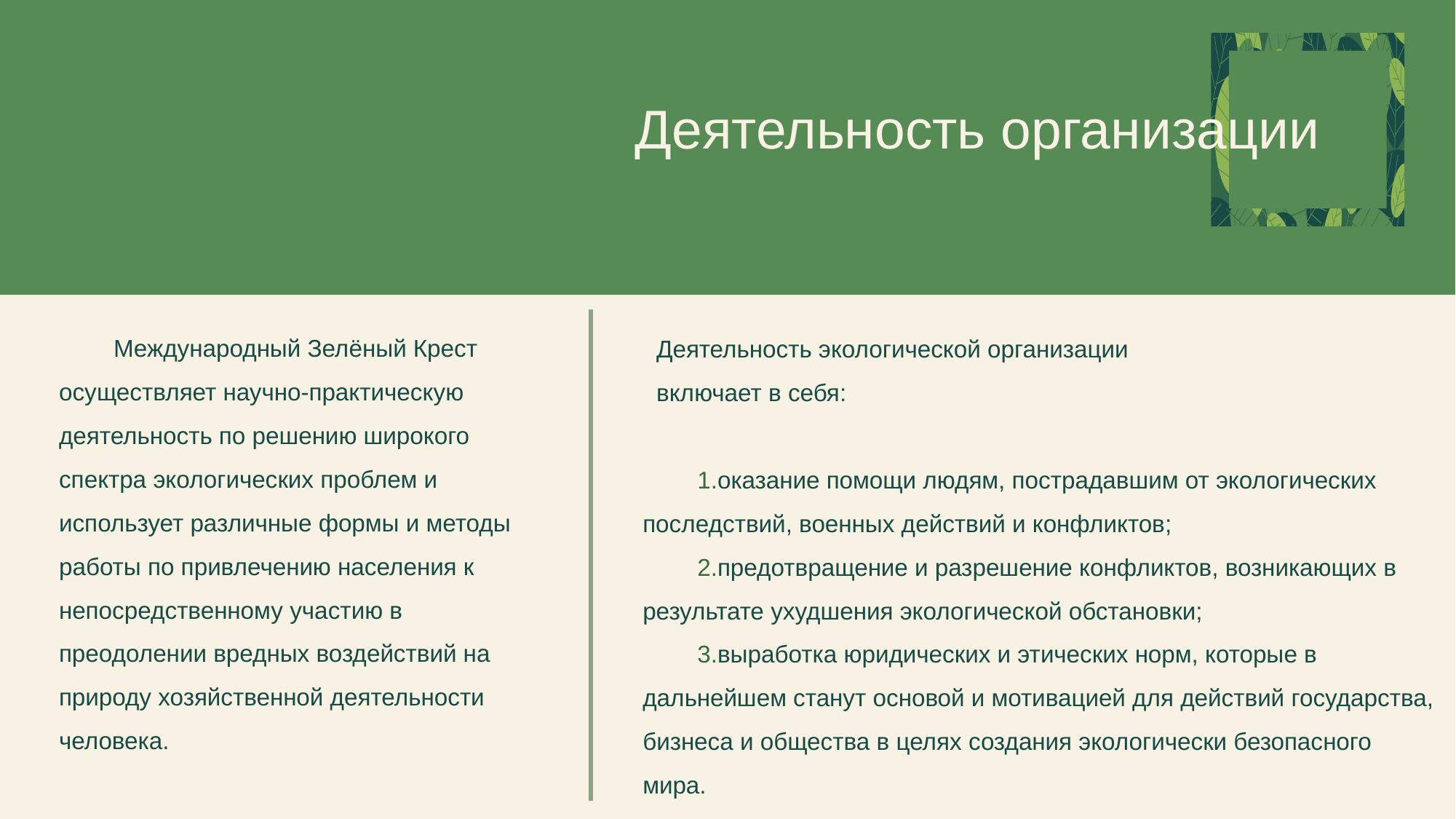

Деятельность организации
Международный Зелёный Крест осуществляет научно-практическую деятельность по решению широкого спектра экологических проблем и использует различные формы и методы работы по привлечению населения к непосредственному участию в преодолении вредных воздействий на природу хозяйственной деятельности человека.
Деятельность экологической организации
включает в себя:

оказание помощи людям, пострадавшим от экологических последствий, военных действий и конфликтов;
предотвращение и разрешение конфликтов, возникающих в результате ухудшения экологической обстановки;
выработка юридических и этических норм, которые в дальнейшем станут основой и мотивацией для действий государства, бизнеса и общества в целях создания экологически безопасного мира.